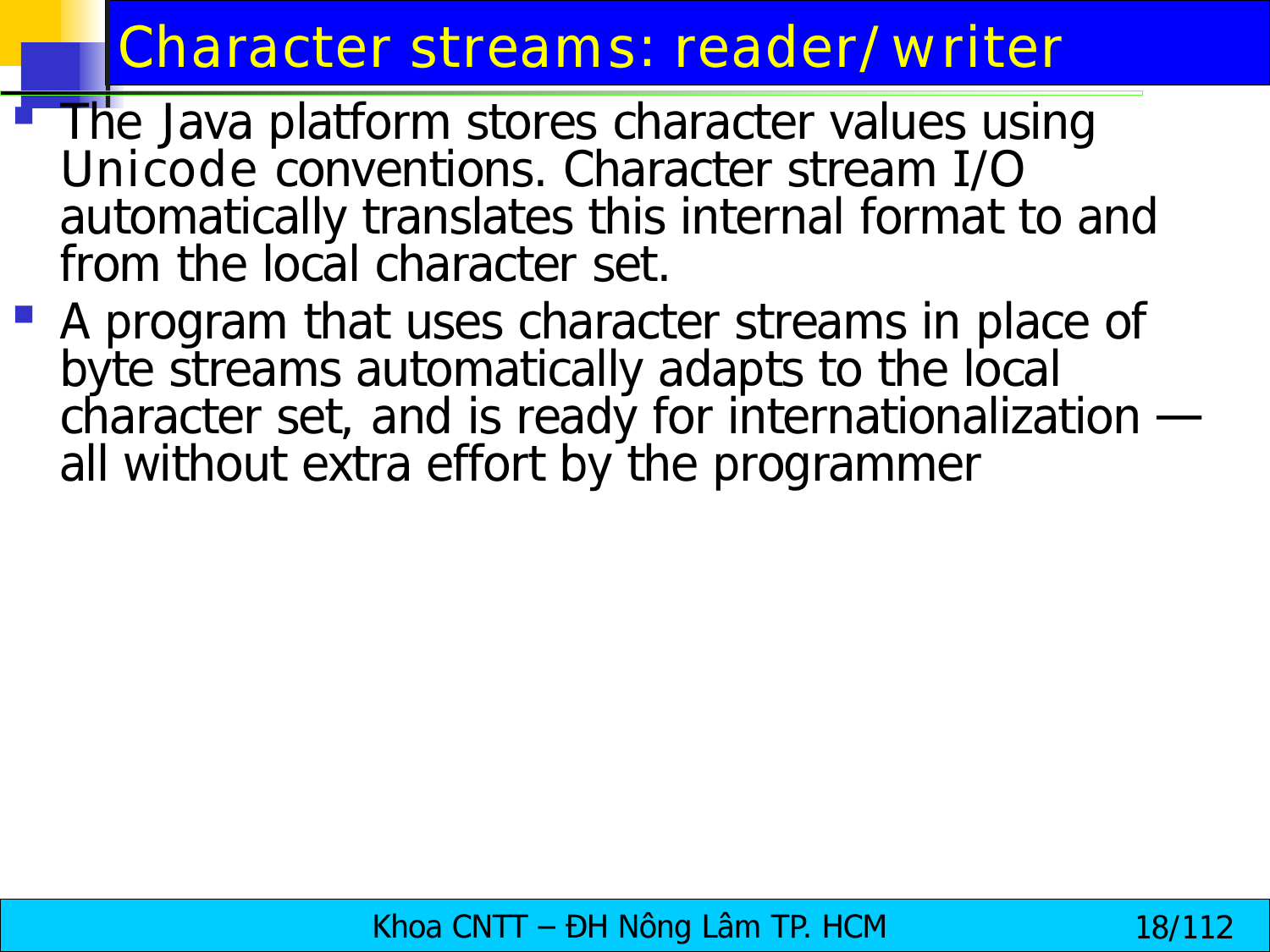

# Character streams: reader/writer
The Java platform stores character values using Unicode conventions. Character stream I/O automatically translates this internal format to and from the local character set.
A program that uses character streams in place of byte streams automatically adapts to the local character set, and is ready for internationalization — all without extra effort by the programmer